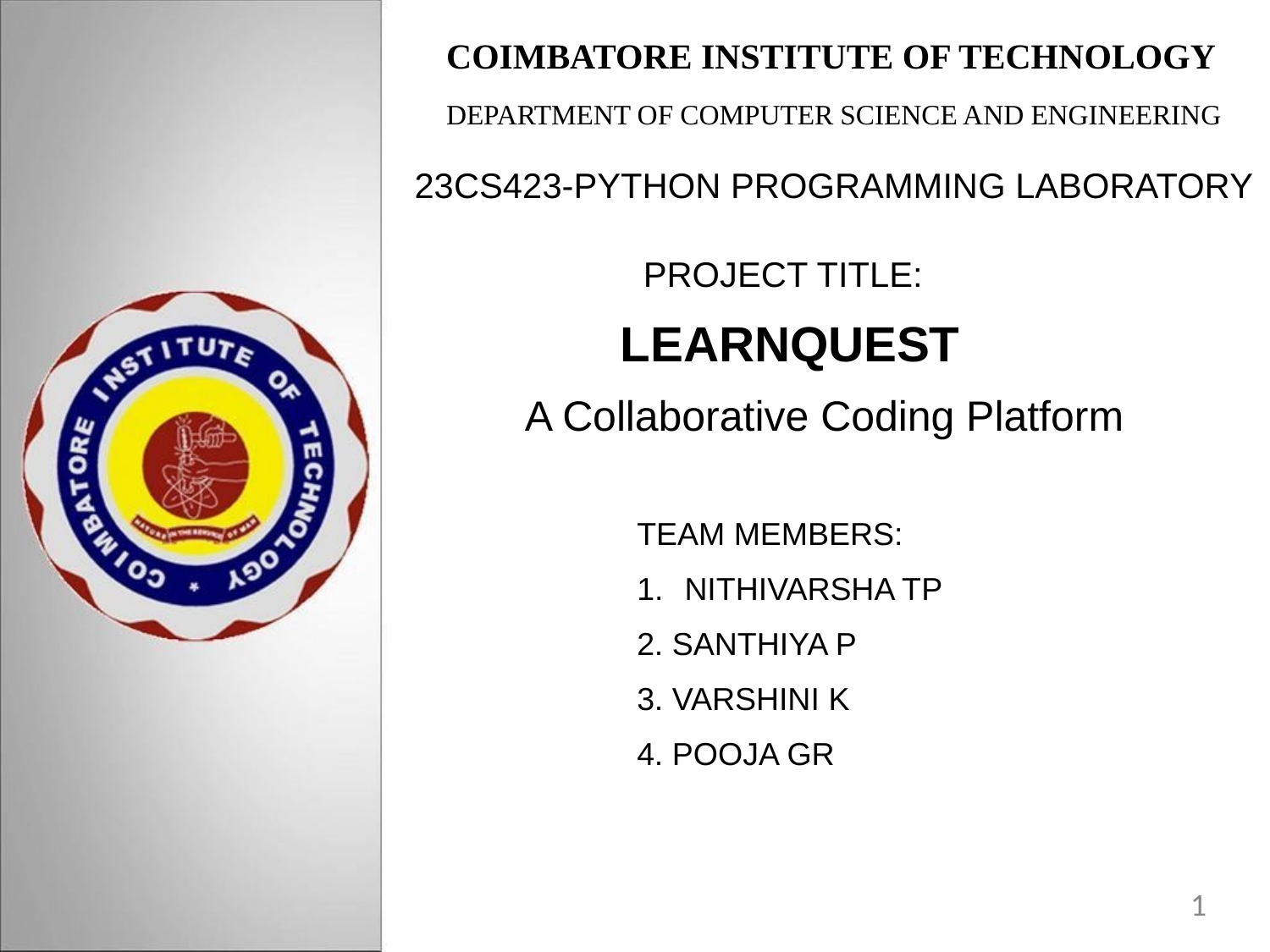

# COIMBATORE INSTITUTE OF TECHNOLOGY
DEPARTMENT OF COMPUTER SCIENCE AND ENGINEERING
23CS423-PYTHON PROGRAMMING LABORATORY
                 PROJECT TITLE:

             LEARNQUEST

       A Collaborative Coding Platform

TEAM MEMBERS:

NITHIVARSHA TP

2. SANTHIYA P

3. VARSHINI K

4. POOJA GR
1